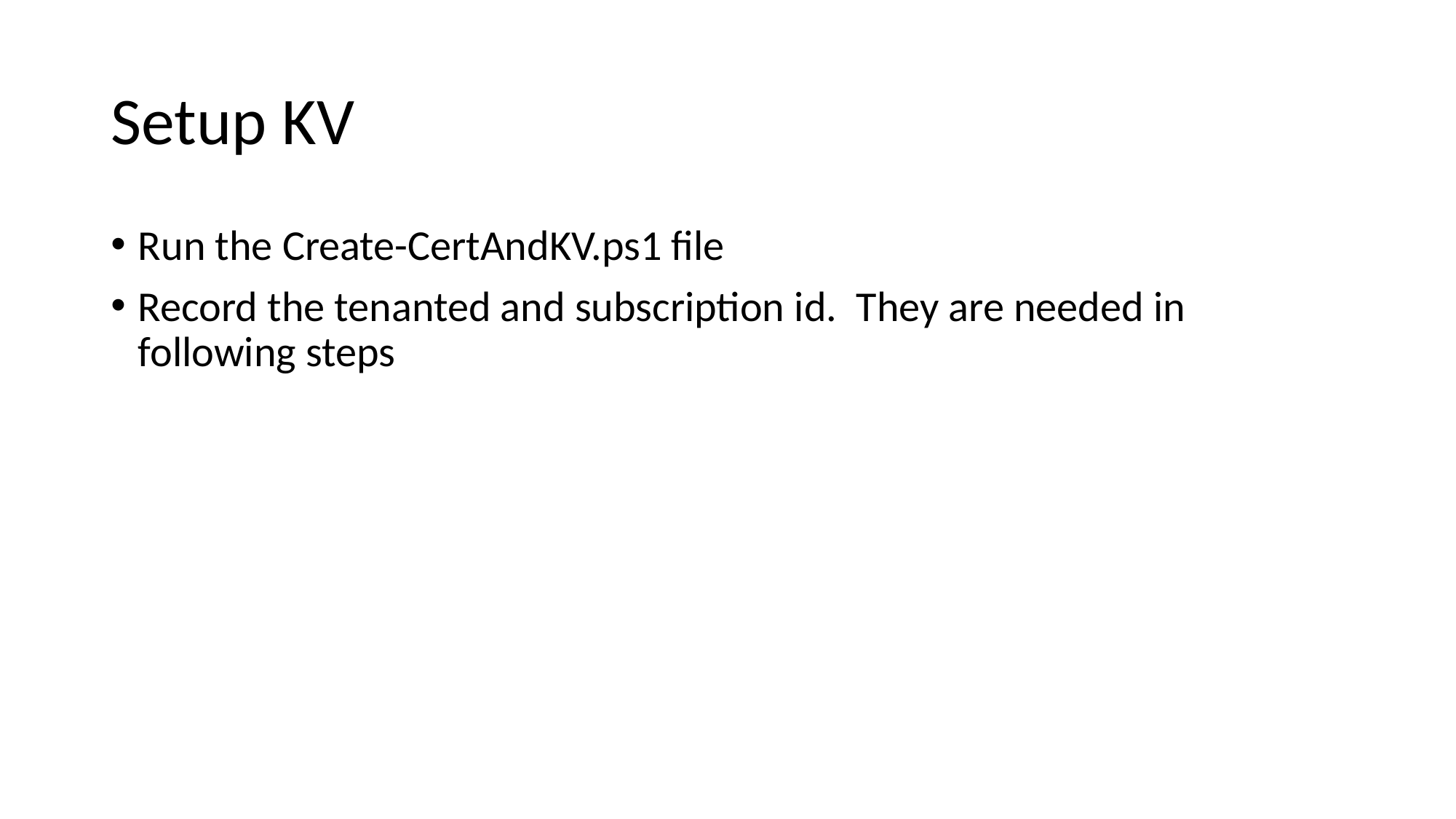

# Setup KV
Run the Create-CertAndKV.ps1 file
Record the tenanted and subscription id.  They are needed in following steps